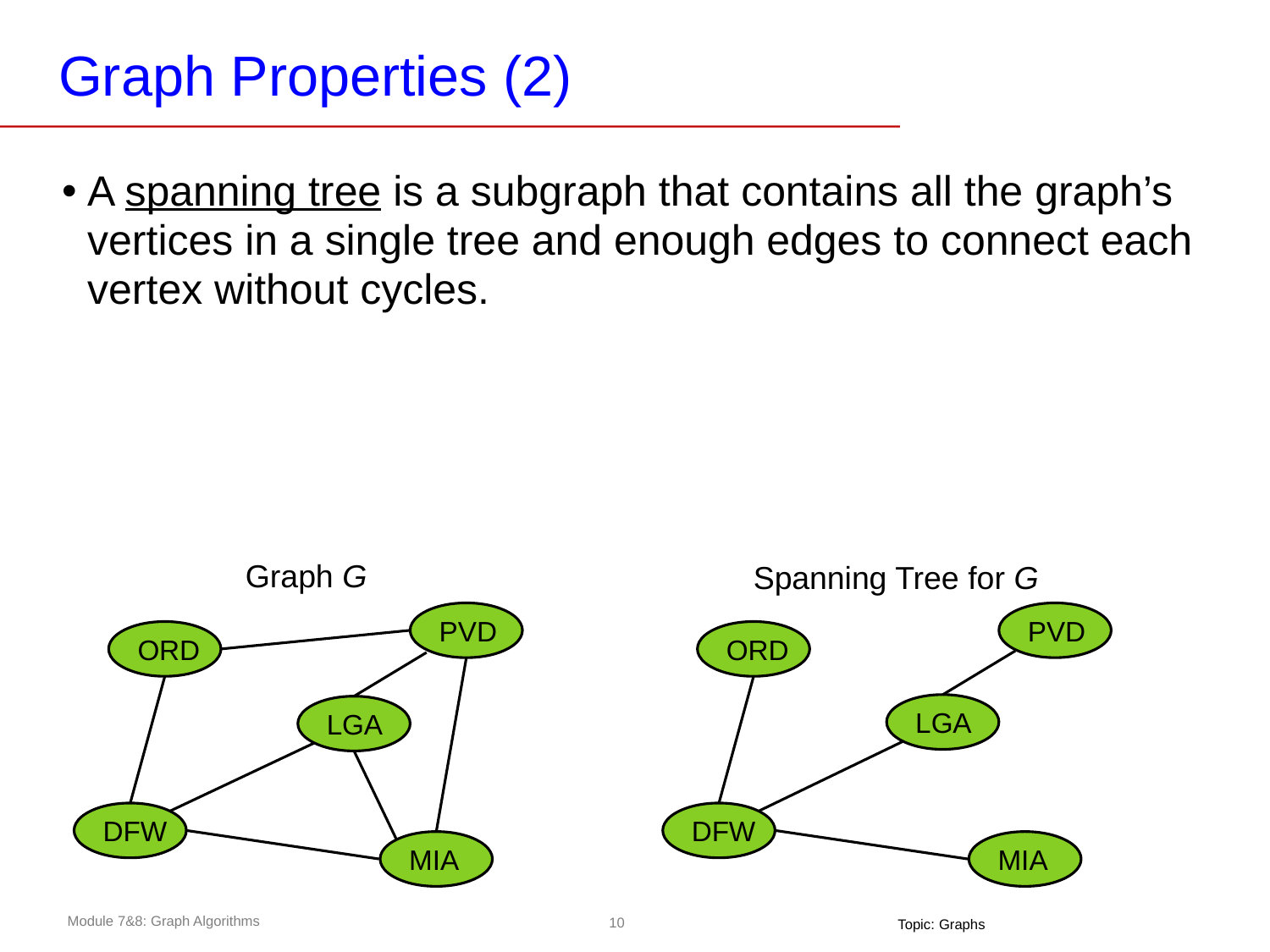

# Graph Properties (2)
A spanning tree is a subgraph that contains all the graph’s vertices in a single tree and enough edges to connect each vertex without cycles.
Graph G
Spanning Tree for G
PVD
ORD
LGA
DFW
MIA
PVD
ORD
LGA
DFW
MIA
Topic: Graphs